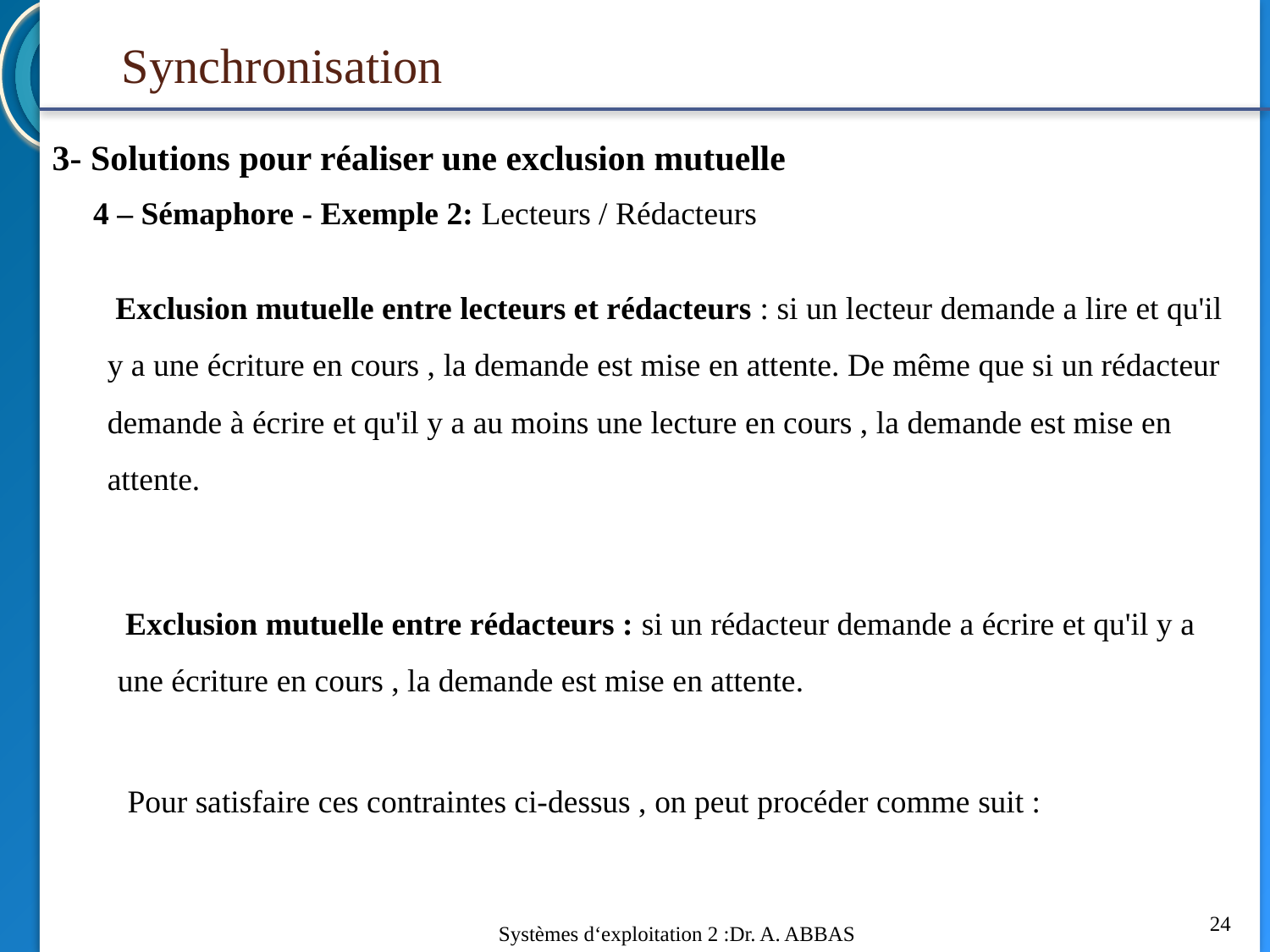

Synchronisation
3- Solutions pour réaliser une exclusion mutuelle
4 – Sémaphore - Exemple 2: Lecteurs / Rédacteurs
 Exclusion mutuelle entre lecteurs et rédacteurs : si un lecteur demande a lire et qu'il y a une écriture en cours , la demande est mise en attente. De même que si un rédacteur demande à écrire et qu'il y a au moins une lecture en cours , la demande est mise en attente.
 Exclusion mutuelle entre rédacteurs : si un rédacteur demande a écrire et qu'il y a une écriture en cours , la demande est mise en attente.
Pour satisfaire ces contraintes ci-dessus , on peut procéder comme suit :
24
Systèmes d‘exploitation 2 :Dr. A. ABBAS